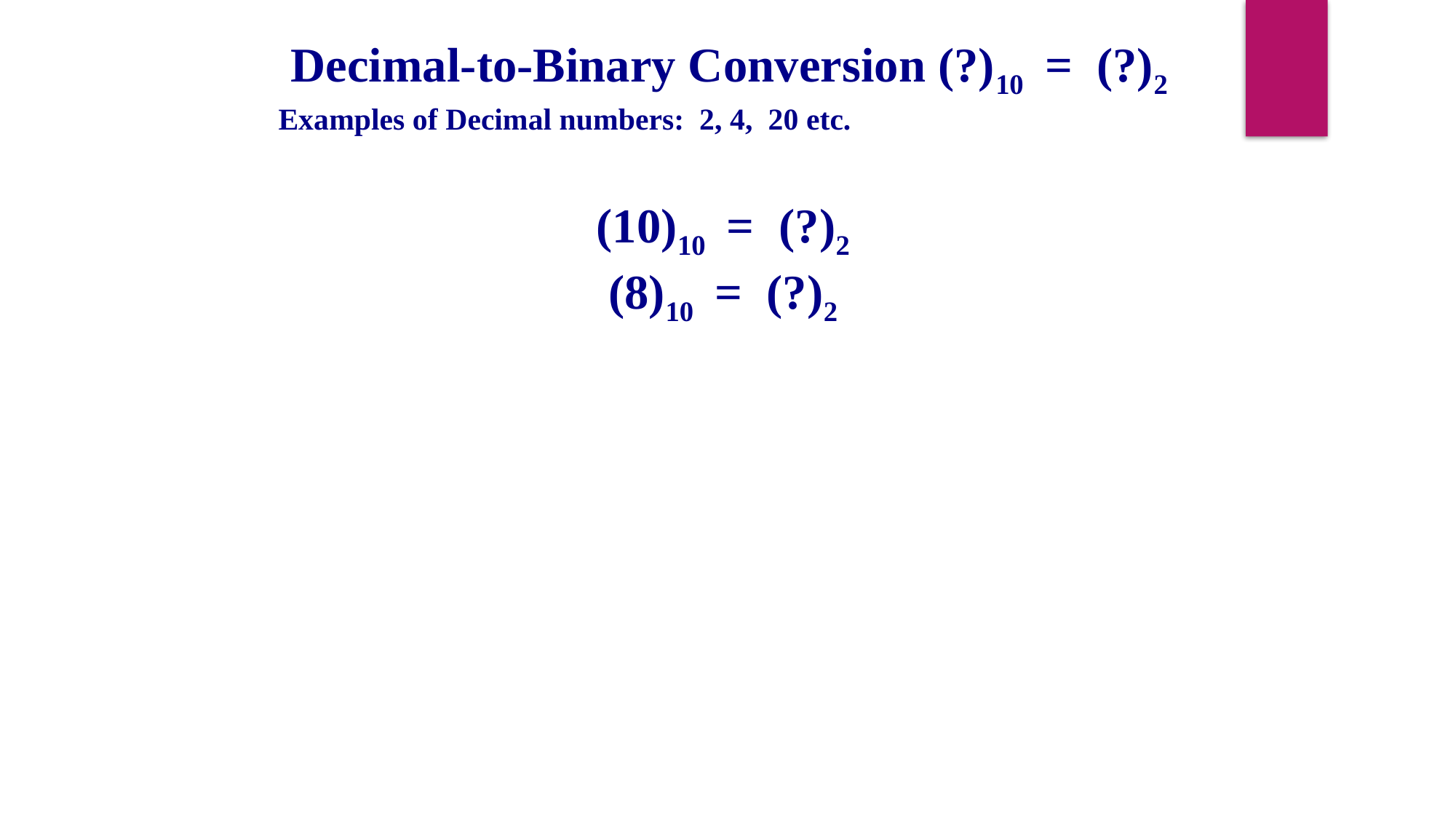

Decimal-to-Binary Conversion (?)10   =  (?)2
Examples of Decimal numbers:  2, 4,  20 etc.

(10)10   =  (?)2
(8)10   =  (?)2